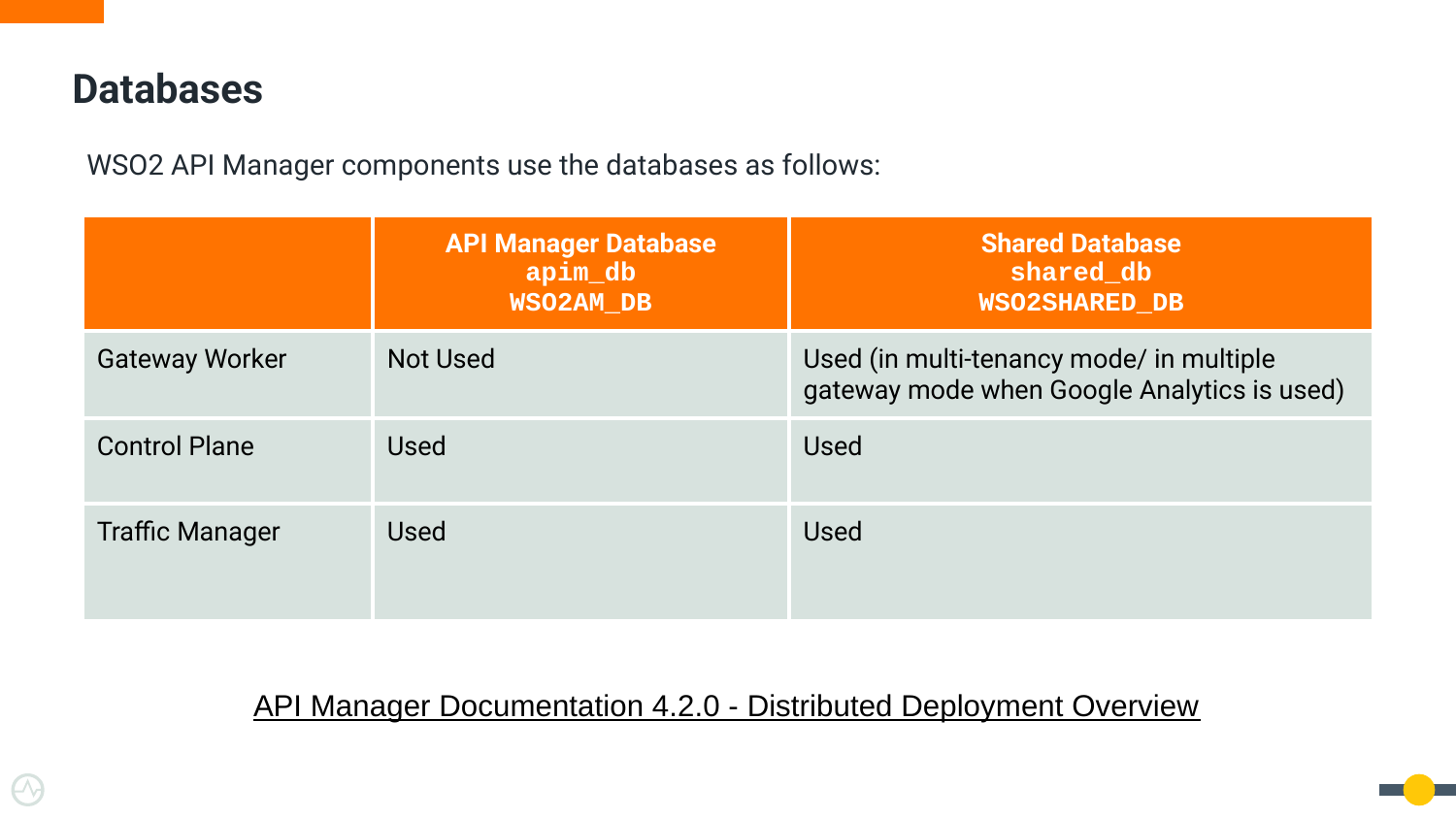

# Databases
WSO2 API Manager components use the databases as follows:

|  | API Manager Database apim\_db WSO2AM\_DB | Shared Database shared\_db WSO2SHARED\_DB |
| --- | --- | --- |
| Gateway Worker | Not Used | Used (in multi-tenancy mode/ in multiple gateway mode when Google Analytics is used) |
| Control Plane | Used | Used |
| Traffic Manager | Used | Used |
API Manager Documentation 4.2.0 - Distributed Deployment Overview